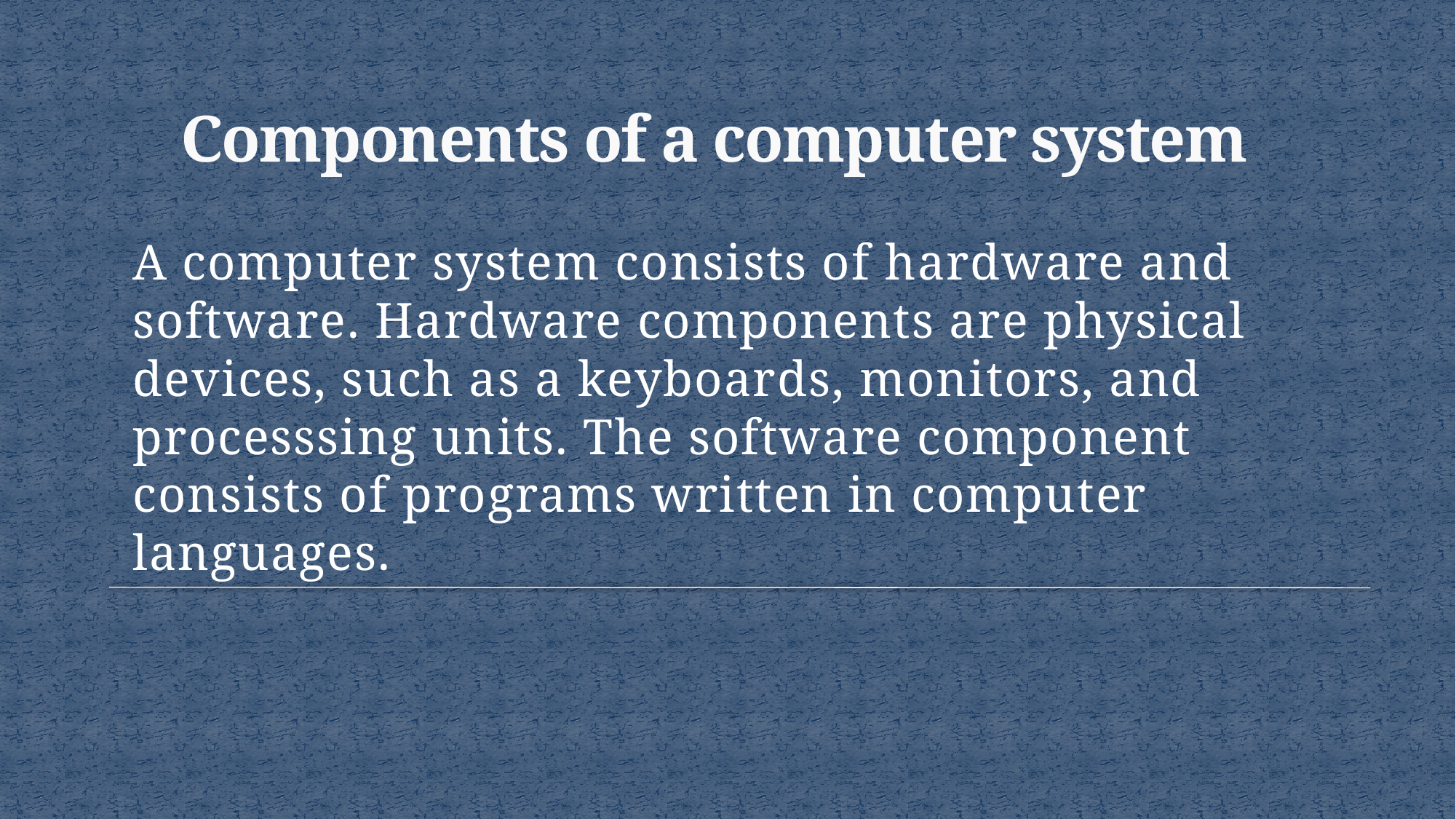

# Components of a computer system
A computer system consists of hardware and software. Hardware components are physical devices, such as a keyboards, monitors, and processsing units. The software component consists of programs written in computer languages.